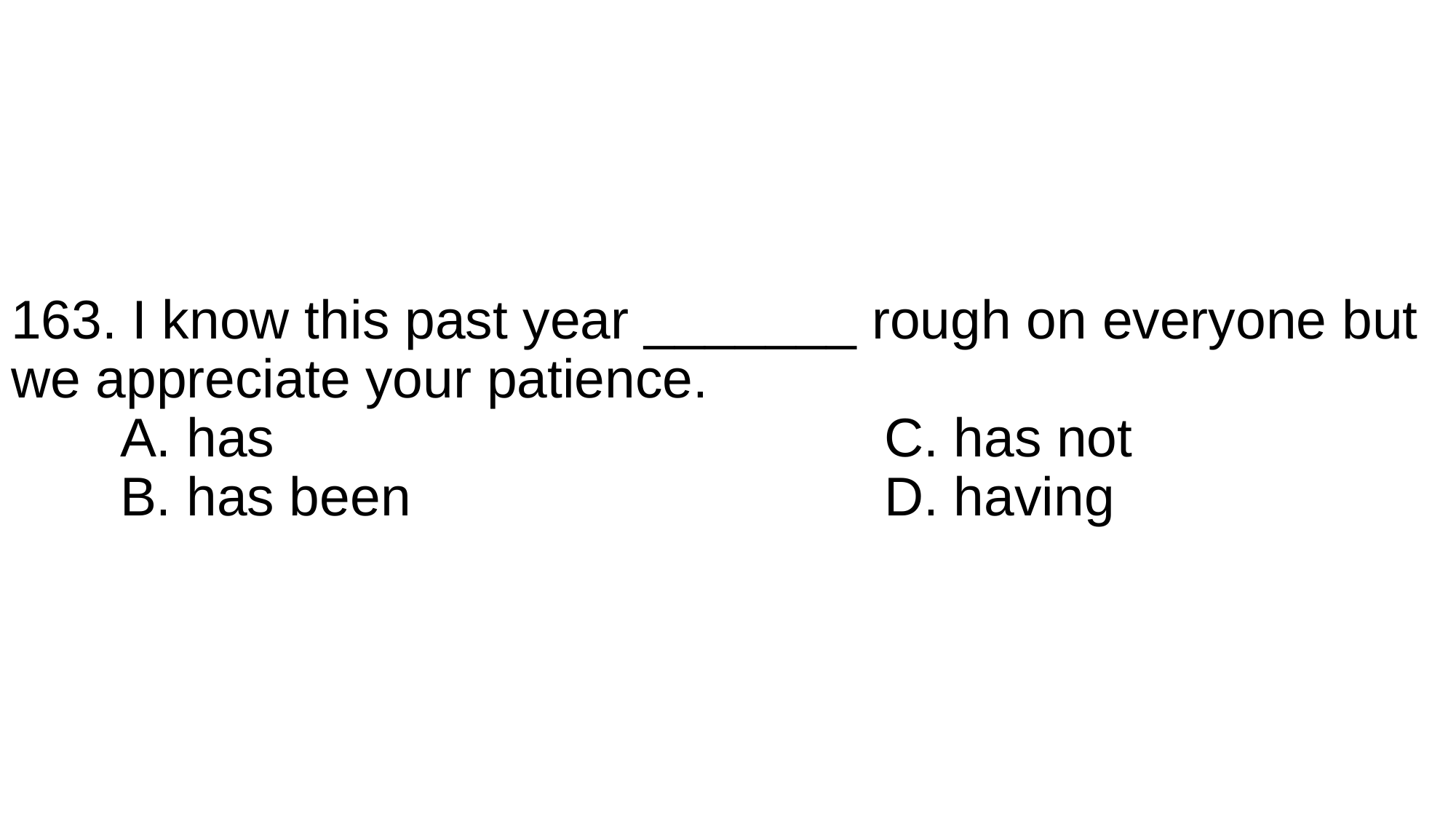

# 163. I know this past year _______ rough on everyone but we appreciate your patience. A. has						C. has not B. has been 					D. having